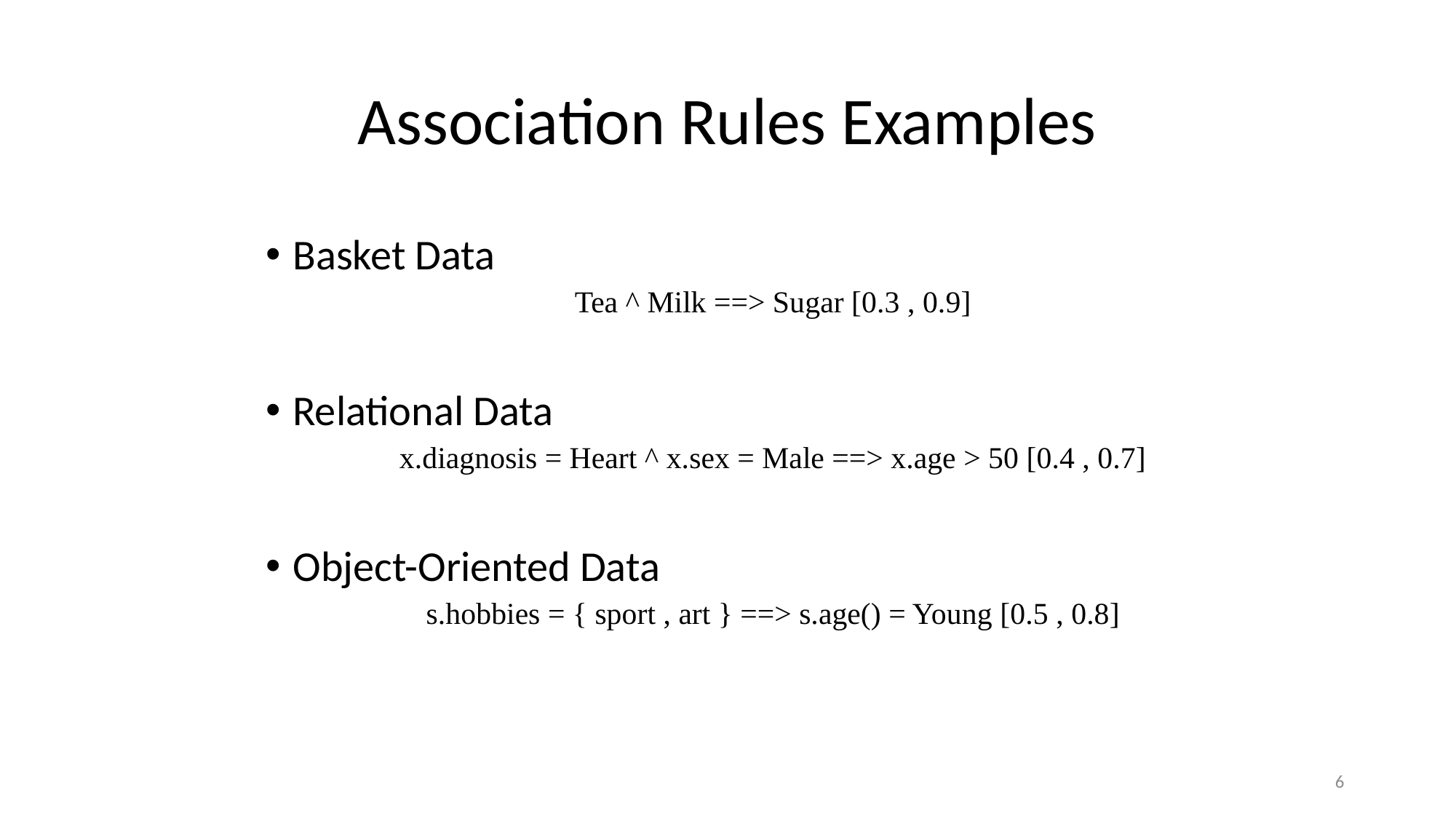

# Association Rules Examples
Basket Data
Tea ^ Milk ==> Sugar [0.3 , 0.9]

Relational Data
x.diagnosis = Heart ^ x.sex = Male ==> x.age > 50 [0.4 , 0.7]

Object-Oriented Data
s.hobbies = { sport , art } ==> s.age() = Young [0.5 , 0.8]
6